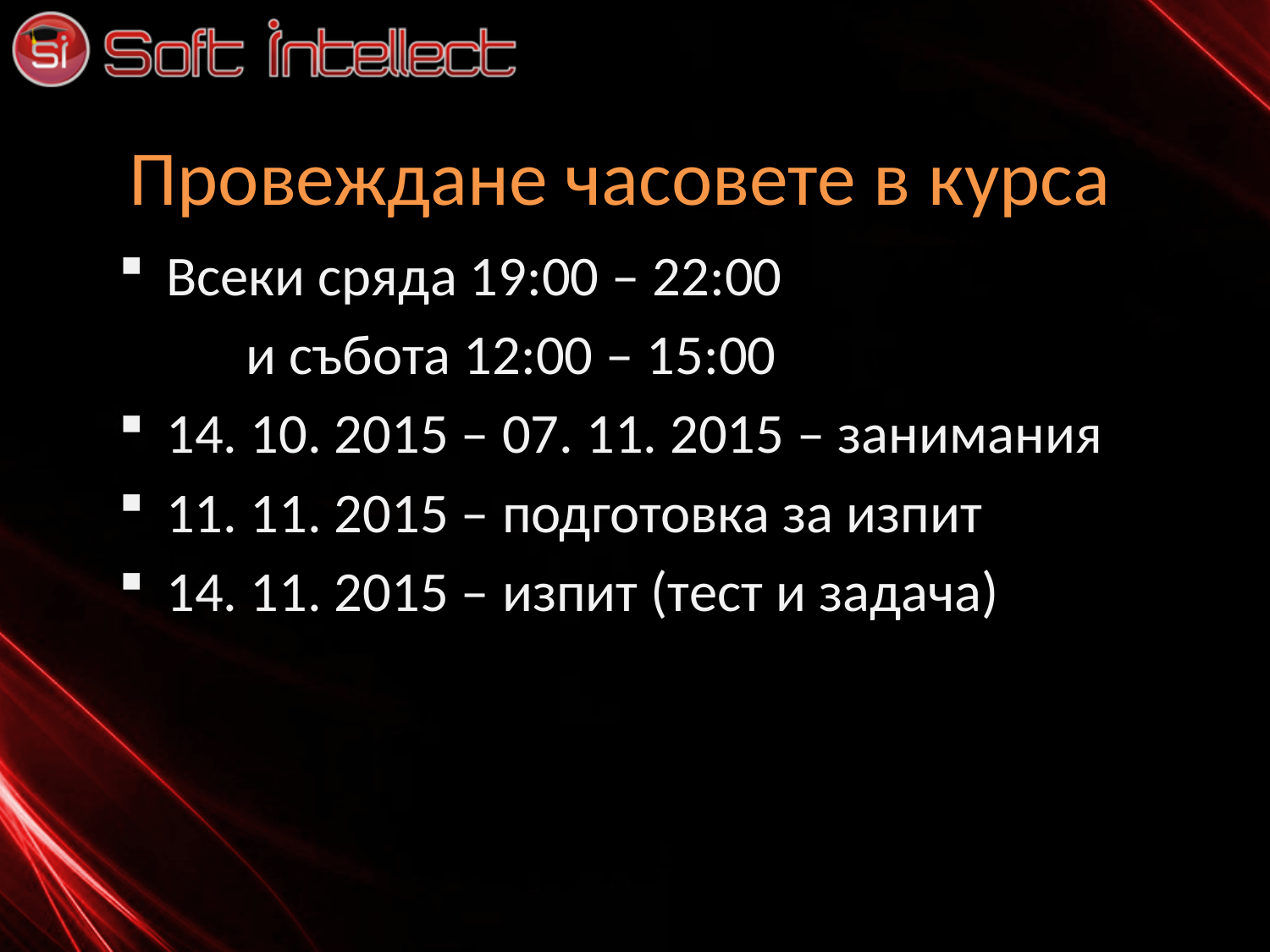

# Провеждане часовете в курса
Всеки сряда 19:00 – 22:00
	и събота 12:00 – 15:00
14. 10. 2015 – 07. 11. 2015 – занимания
11. 11. 2015 – подготовка за изпит
14. 11. 2015 – изпит (тест и задача)